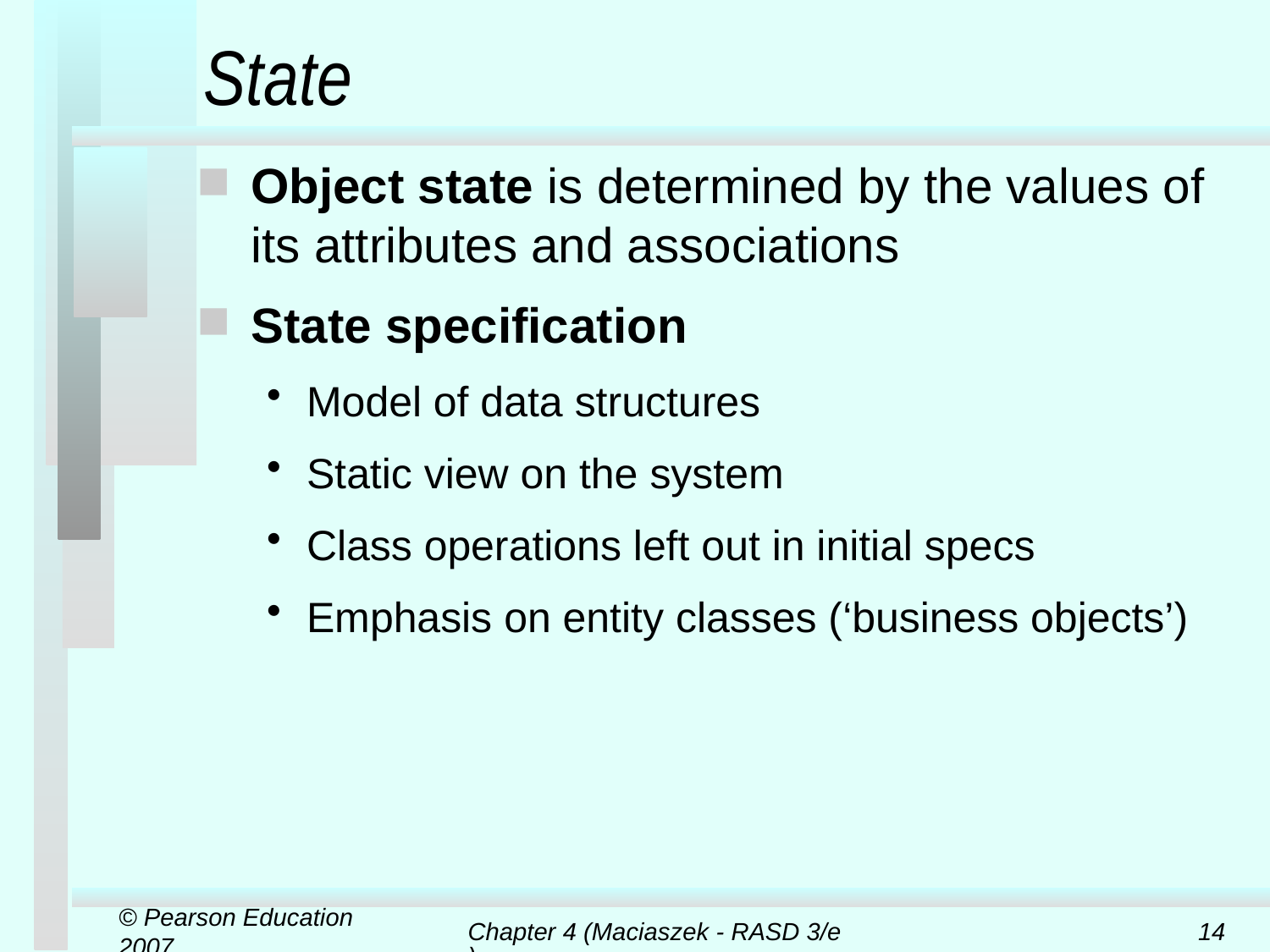

# State
Object state is determined by the values of its attributes and associations
State specification
Model of data structures
Static view on the system
Class operations left out in initial specs
Emphasis on entity classes (‘business objects’)
© Pearson Education 2007
Chapter 4 (Maciaszek - RASD 3/e)
14